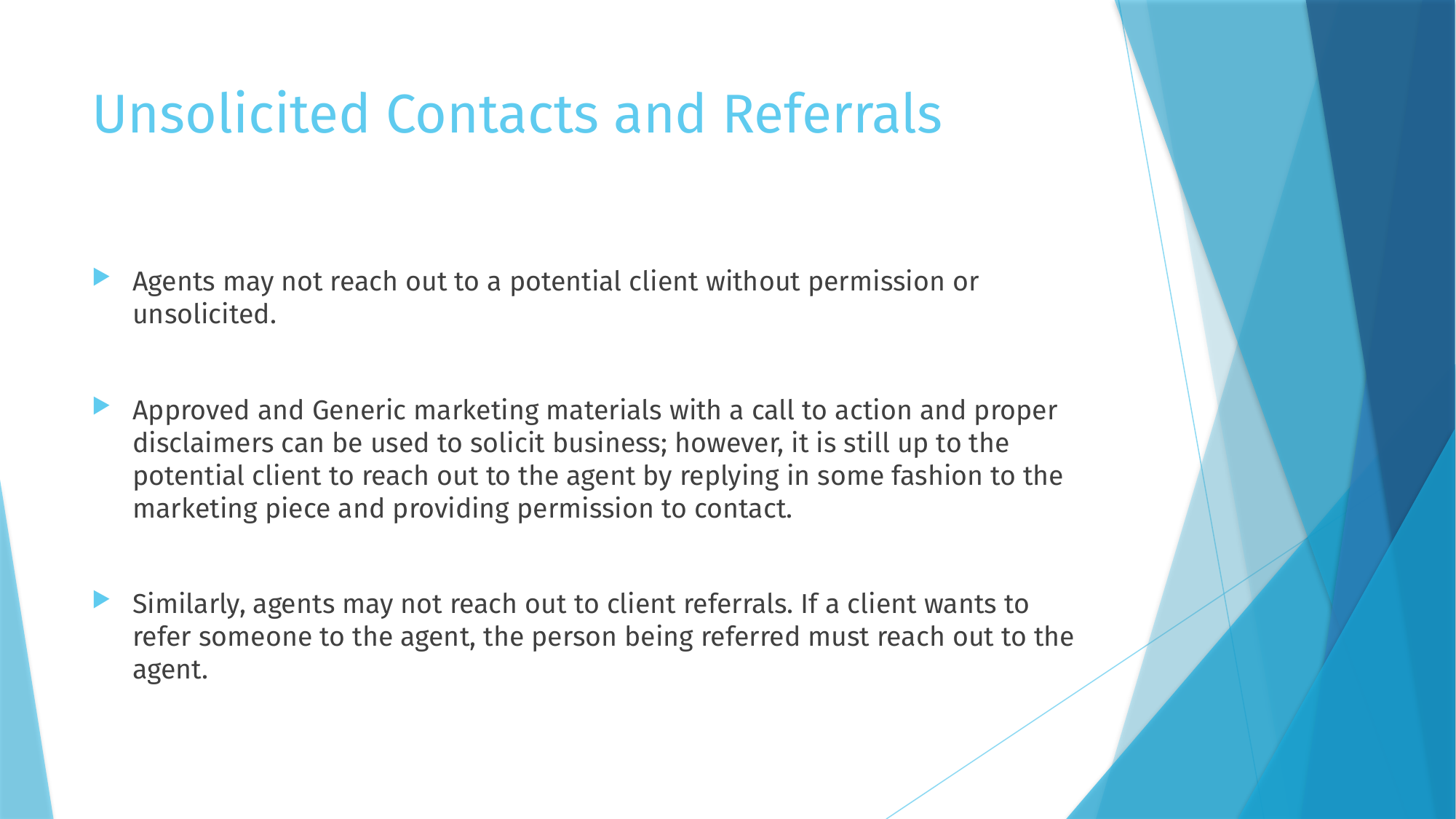

# Unsolicited Contacts and Referrals
Agents may not reach out to a potential client without permission or unsolicited.

Approved and Generic marketing materials with a call to action and proper disclaimers can be used to solicit business; however, it is still up to the potential client to reach out to the agent by replying in some fashion to the marketing piece and providing permission to contact.

Similarly, agents may not reach out to client referrals. If a client wants to refer someone to the agent, the person being referred must reach out to the agent.